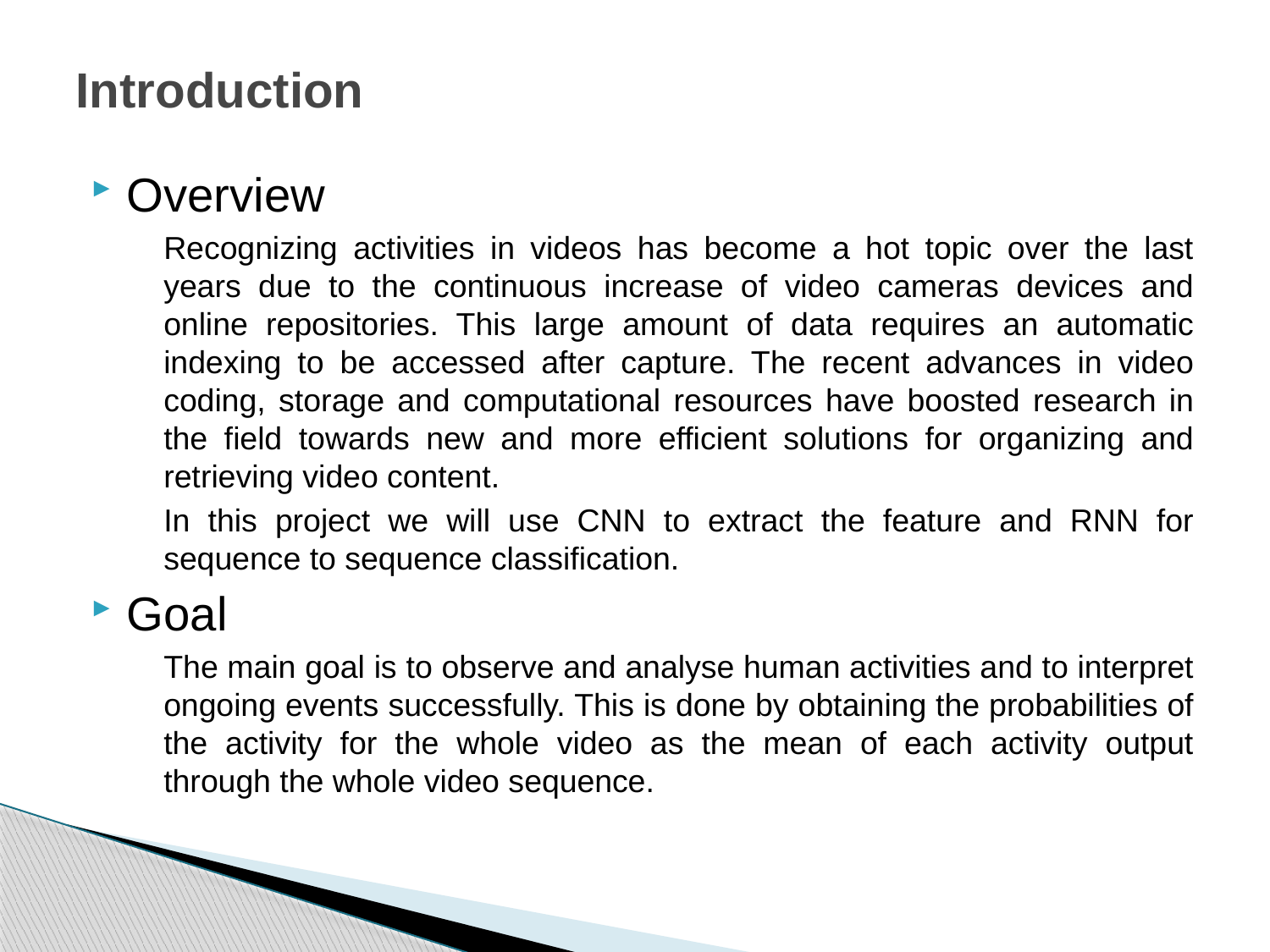

# Introduction
Overview
Recognizing activities in videos has become a hot topic over the last years due to the continuous increase of video cameras devices and online repositories. This large amount of data requires an automatic indexing to be accessed after capture. The recent advances in video coding, storage and computational resources have boosted research in the field towards new and more efficient solutions for organizing and retrieving video content.
In this project we will use CNN to extract the feature and RNN for sequence to sequence classification.
Goal
The main goal is to observe and analyse human activities and to interpret ongoing events successfully. This is done by obtaining the probabilities of the activity for the whole video as the mean of each activity output through the whole video sequence.